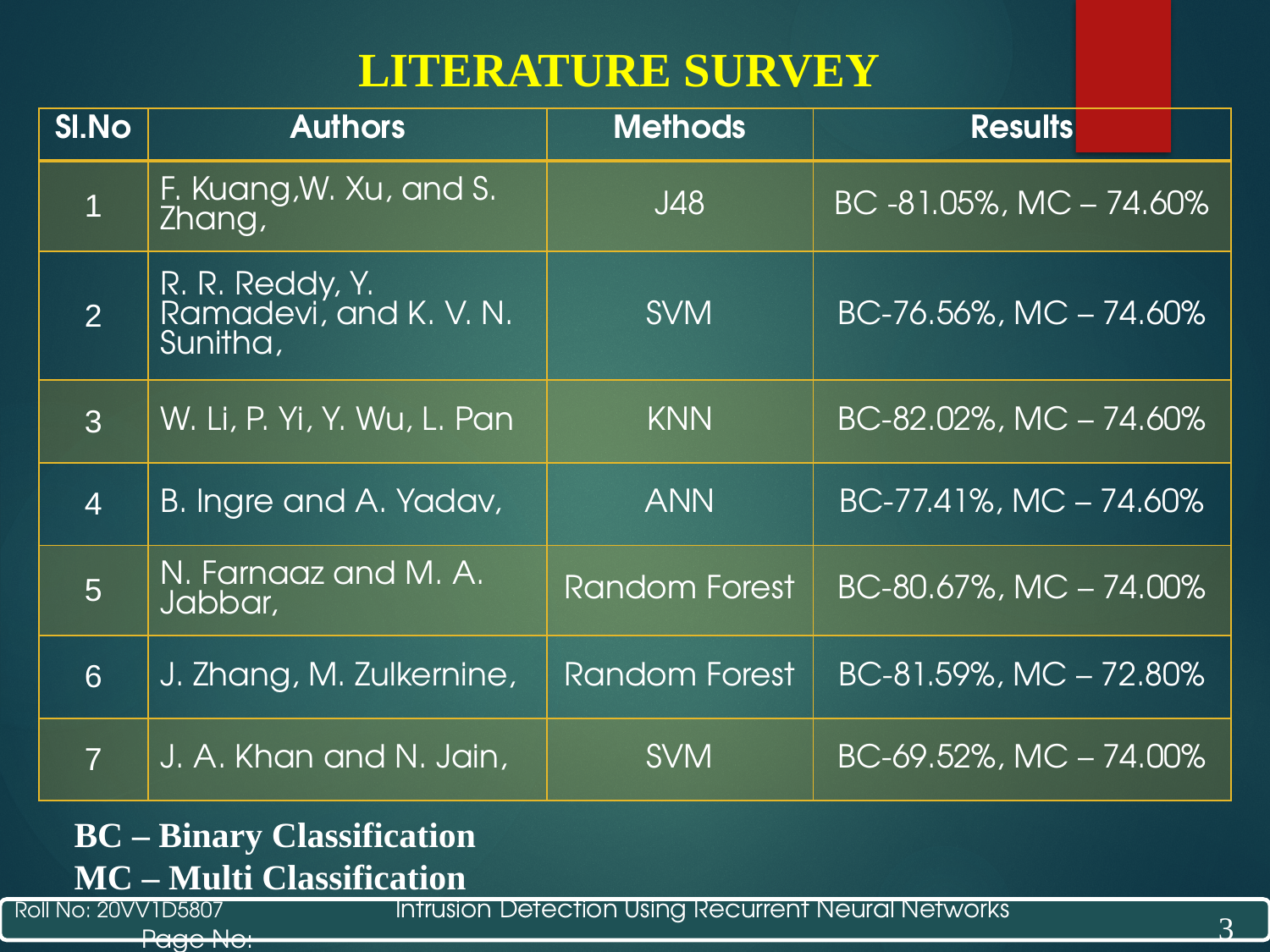

# LITERATURE SURVEY
| Sl.No | Authors | Methods | Results |
| --- | --- | --- | --- |
| 1 | F. Kuang,W. Xu, and S. Zhang, | J48 | BC -81.05%, MC – 74.60% |
| 2 | R. R. Reddy, Y. Ramadevi, and K. V. N. Sunitha, | SVM | BC-76.56%, MC – 74.60% |
| 3 | W. Li, P. Yi, Y. Wu, L. Pan | KNN | BC-82.02%, MC – 74.60% |
| 4 | B. Ingre and A. Yadav, | ANN | BC-77.41%, MC – 74.60% |
| 5 | N. Farnaaz and M. A. Jabbar, | Random Forest | BC-80.67%, MC – 74.00% |
| 6 | J. Zhang, M. Zulkernine, | Random Forest | BC-81.59%, MC – 72.80% |
| 7 | J. A. Khan and N. Jain, | SVM | BC-69.52%, MC – 74.00% |
BC – Binary Classification
MC – Multi Classification
3